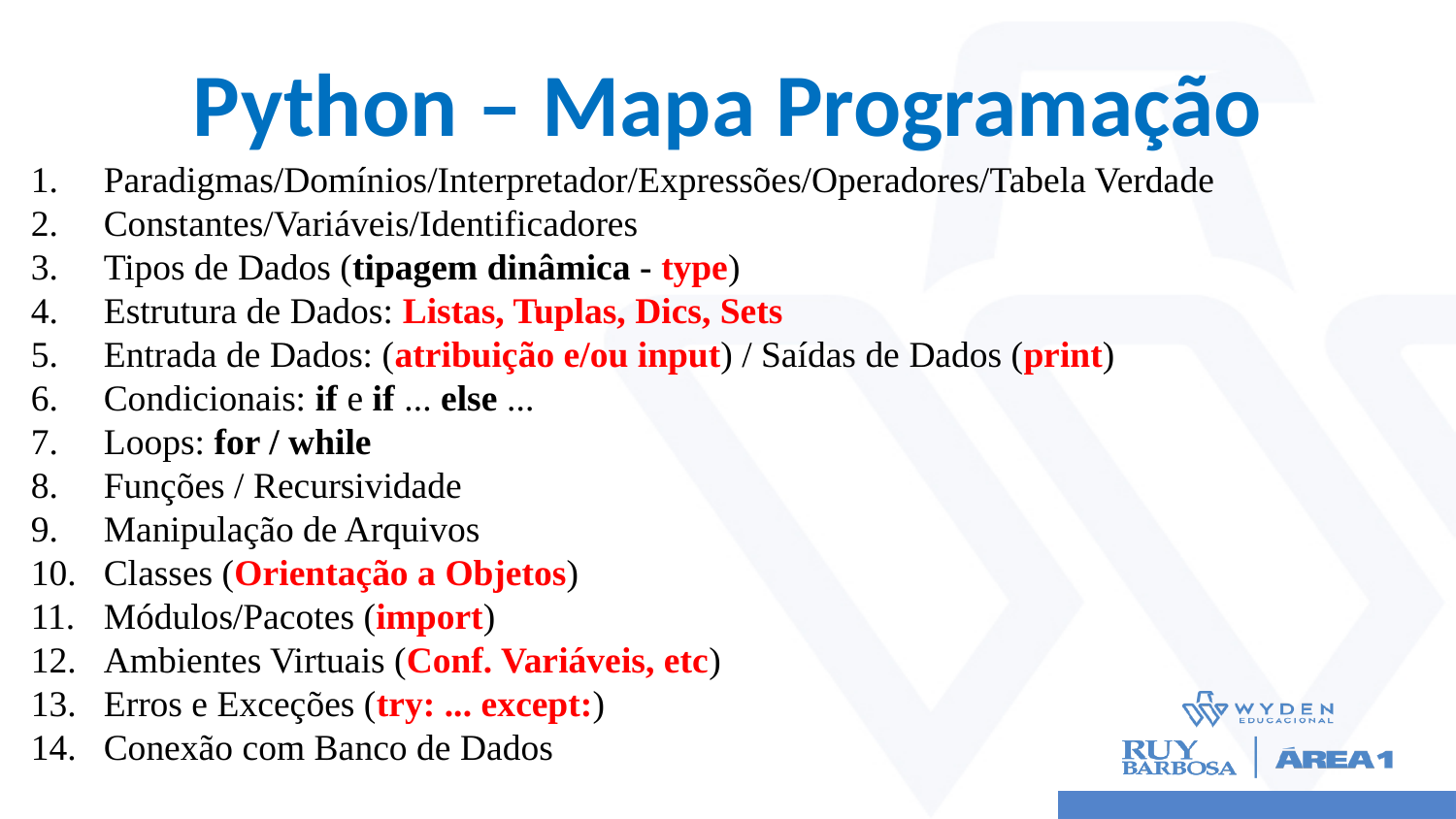

# Python – Mapa Programação
Paradigmas/Domínios/Interpretador/Expressões/Operadores/Tabela Verdade
Constantes/Variáveis/Identificadores
Tipos de Dados (tipagem dinâmica - type)
Estrutura de Dados: Listas, Tuplas, Dics, Sets
Entrada de Dados: (atribuição e/ou input) / Saídas de Dados (print)
Condicionais: if e if ... else ...
Loops: for / while
Funções / Recursividade
Manipulação de Arquivos
Classes (Orientação a Objetos)
Módulos/Pacotes (import)
Ambientes Virtuais (Conf. Variáveis, etc)
Erros e Exceções (try: ... except:)
Conexão com Banco de Dados